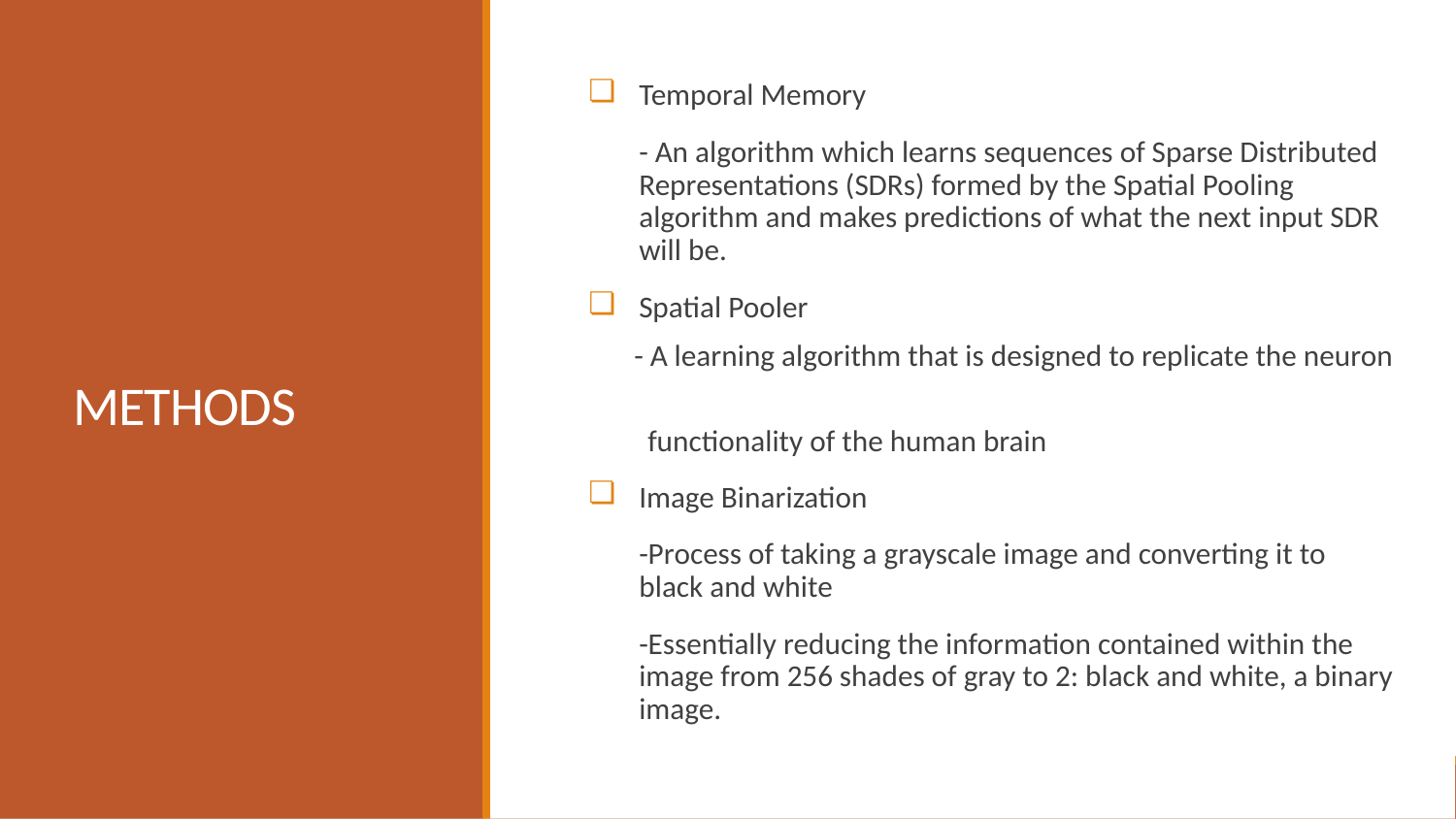

# METHODS
Temporal Memory
- An algorithm which learns sequences of Sparse Distributed Representations (SDRs) formed by the Spatial Pooling algorithm and makes predictions of what the next input SDR will be.
Spatial Pooler
          - A learning algorithm that is designed to replicate the neuron
            functionality of the human brain
Image Binarization
-Process of taking a grayscale image and converting it to black and white
-Essentially reducing the information contained within the image from 256 shades of gray to 2: black and white, a binary image.